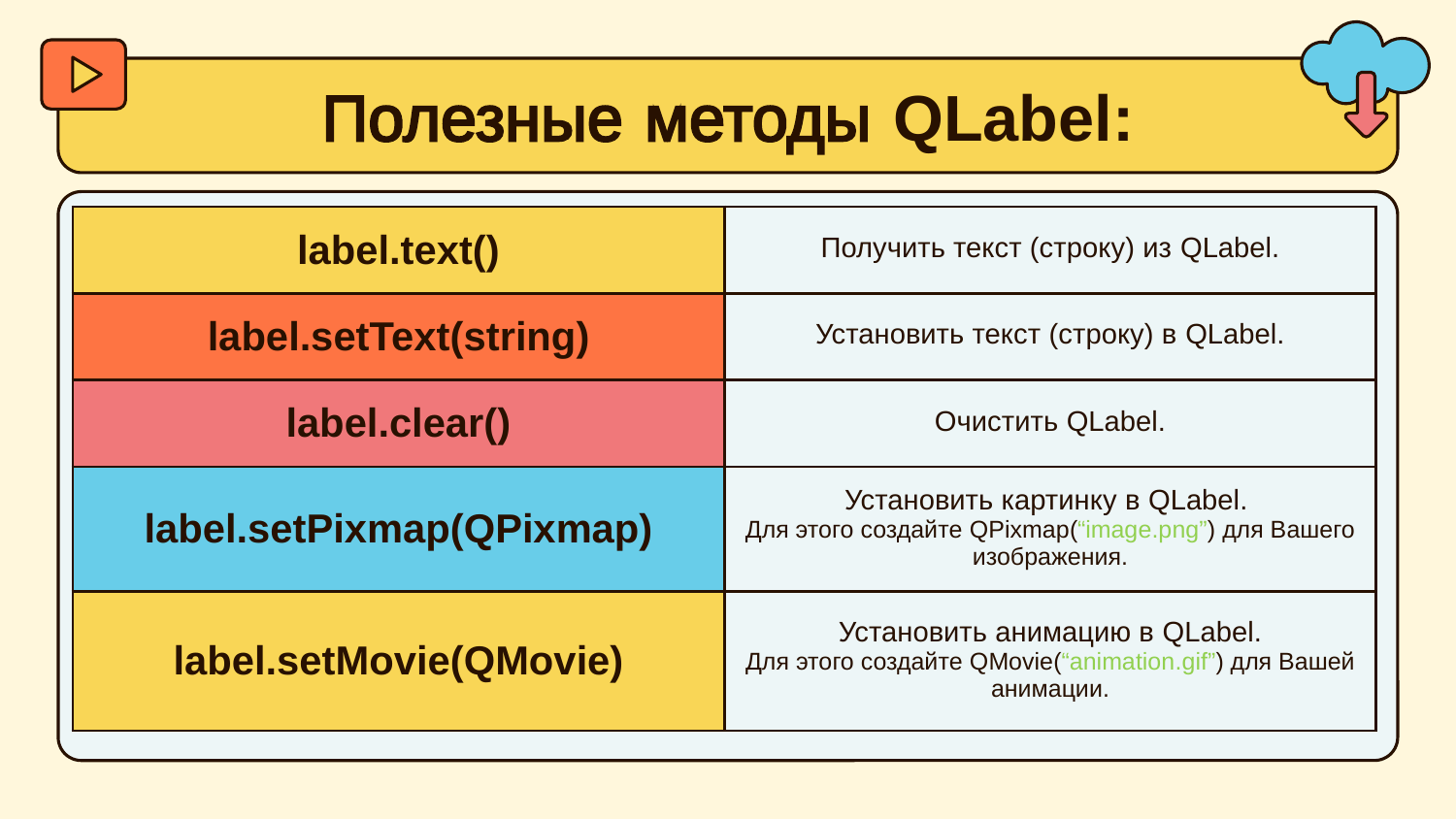

# Полезные методы QLabel:
| label.text() | Получить текст (строку) из QLabel. |
| --- | --- |
| label.setText(string) | Установить текст (строку) в QLabel. |
| label.clear() | Очистить QLabel. |
| label.setPixmap(QPixmap) | Установить картинку в QLabel. Для этого создайте QPixmap(“image.png”) для Вашего изображения. |
| label.setMovie(QMovie) | Установить анимацию в QLabel. Для этого создайте QMovie(“animation.gif”) для Вашей анимации. |